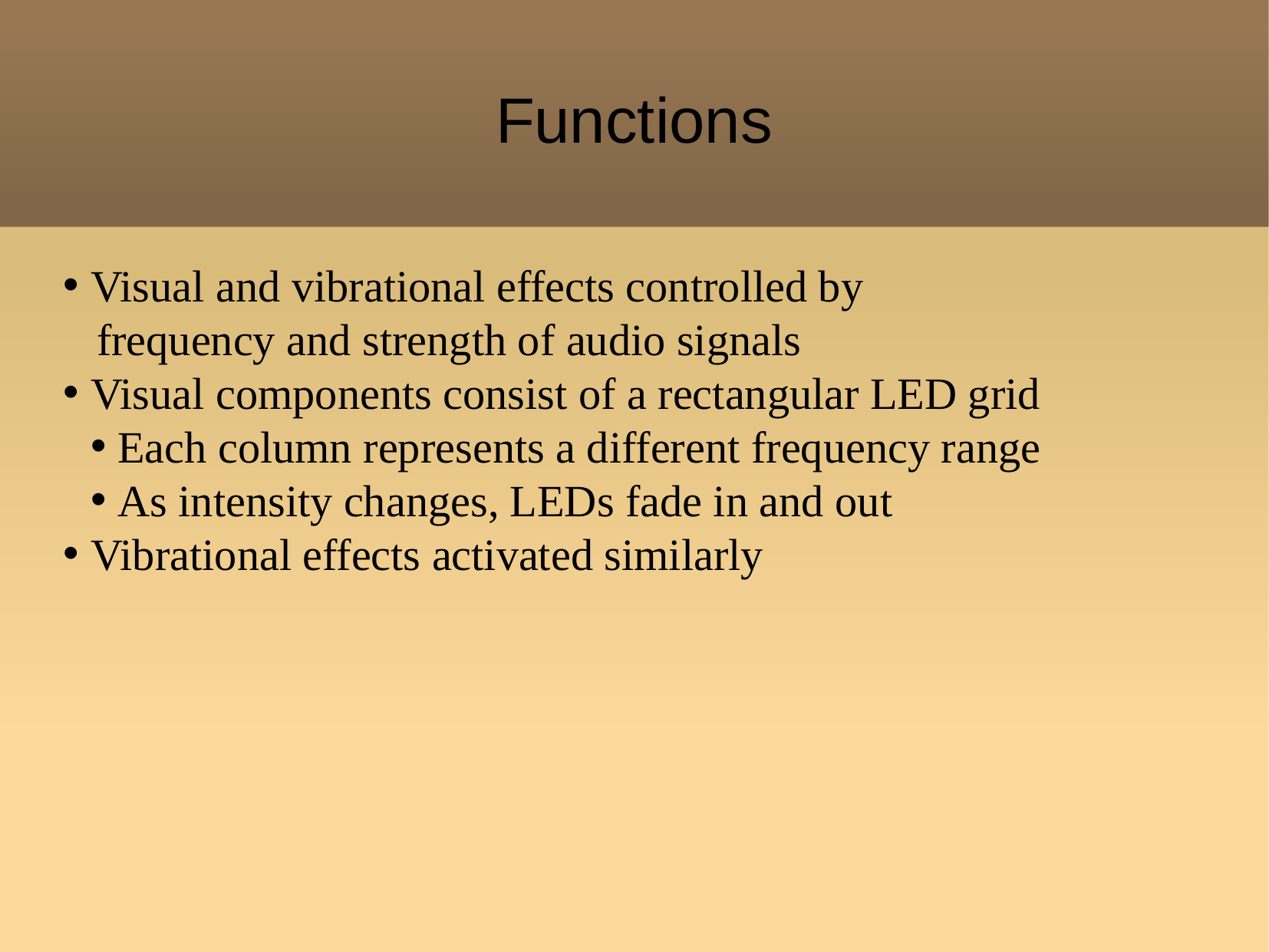

Functions

Visual and vibrational effects controlled by
   frequency and strength of audio signals
Visual components consist of a rectangular LED grid
Each column represents a different frequency range
As intensity changes, LEDs fade in and out
Vibrational effects activated similarly